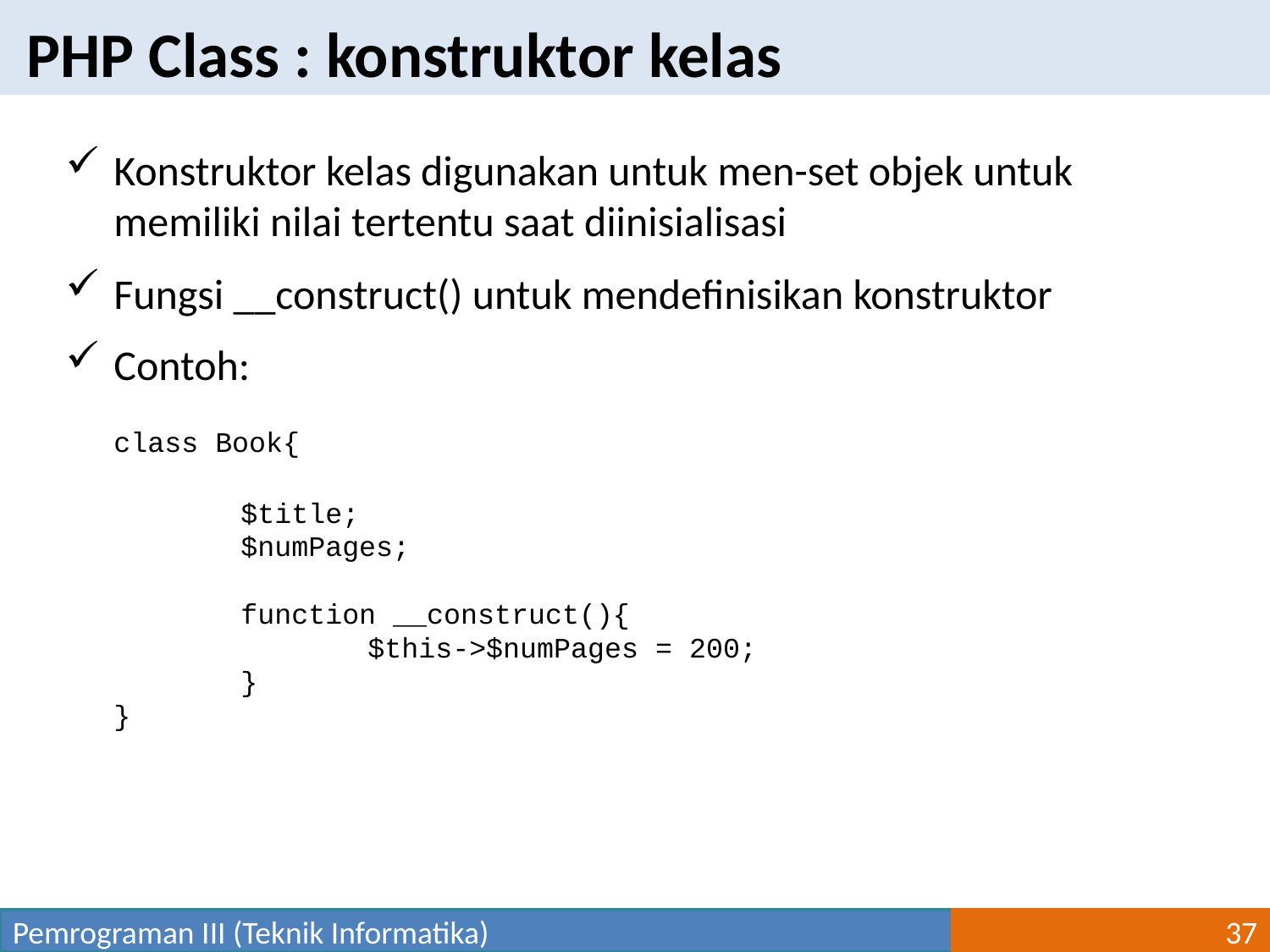

PHP Class : konstruktor kelas
Konstruktor kelas digunakan untuk men-set objek untuk memiliki nilai tertentu saat diinisialisasi
Fungsi __construct() untuk mendefinisikan konstruktor
Contoh:
	class Book{

		$title;
		$numPages;

		function __construct(){
			$this->$numPages = 200;
		}
	}